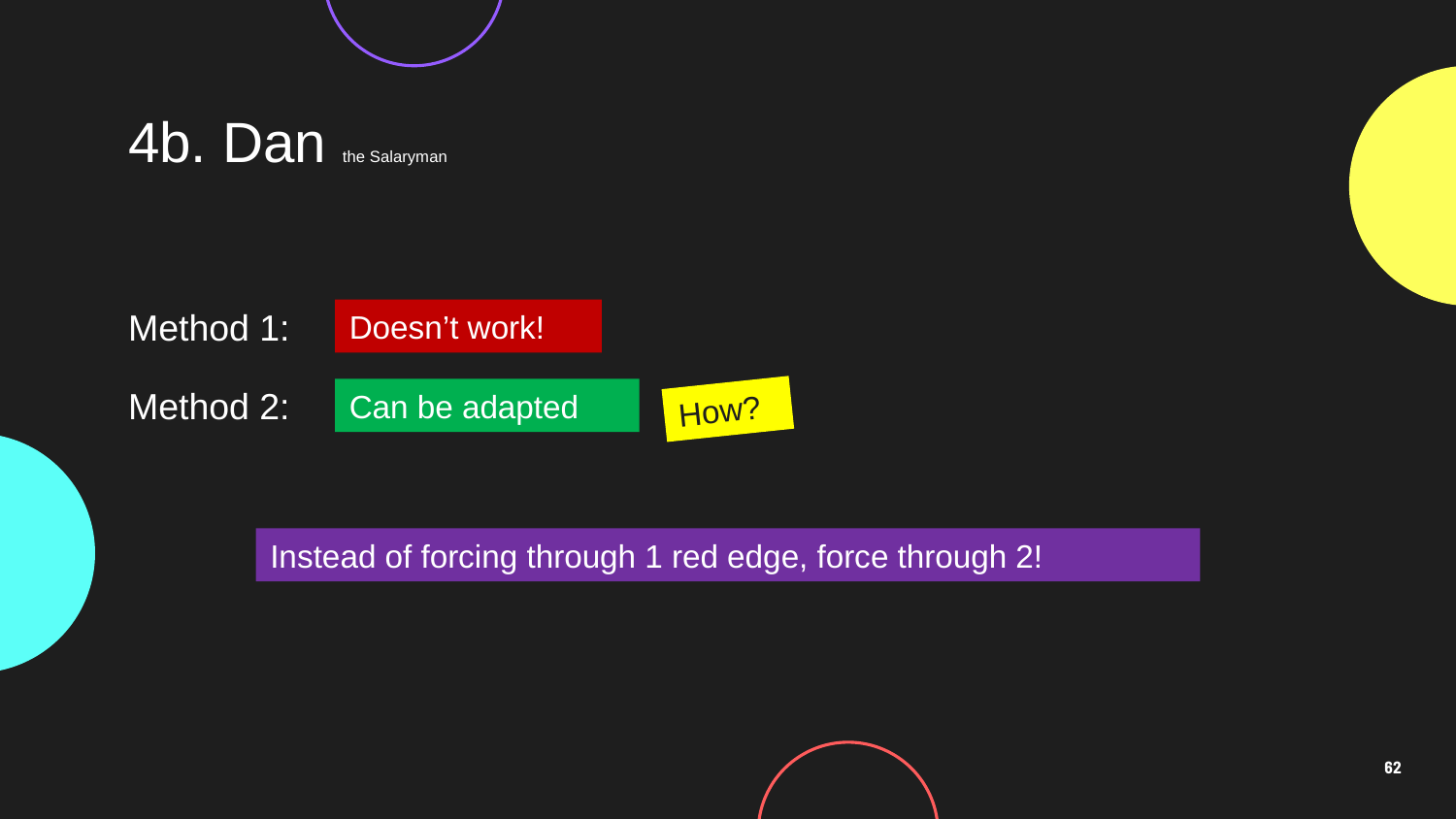

# 4b. Dan the Salaryman
Method 1:
Doesn’t work!
Method 2:
Can be adapted
How?
Instead of forcing through 1 red edge, force through 2!
62